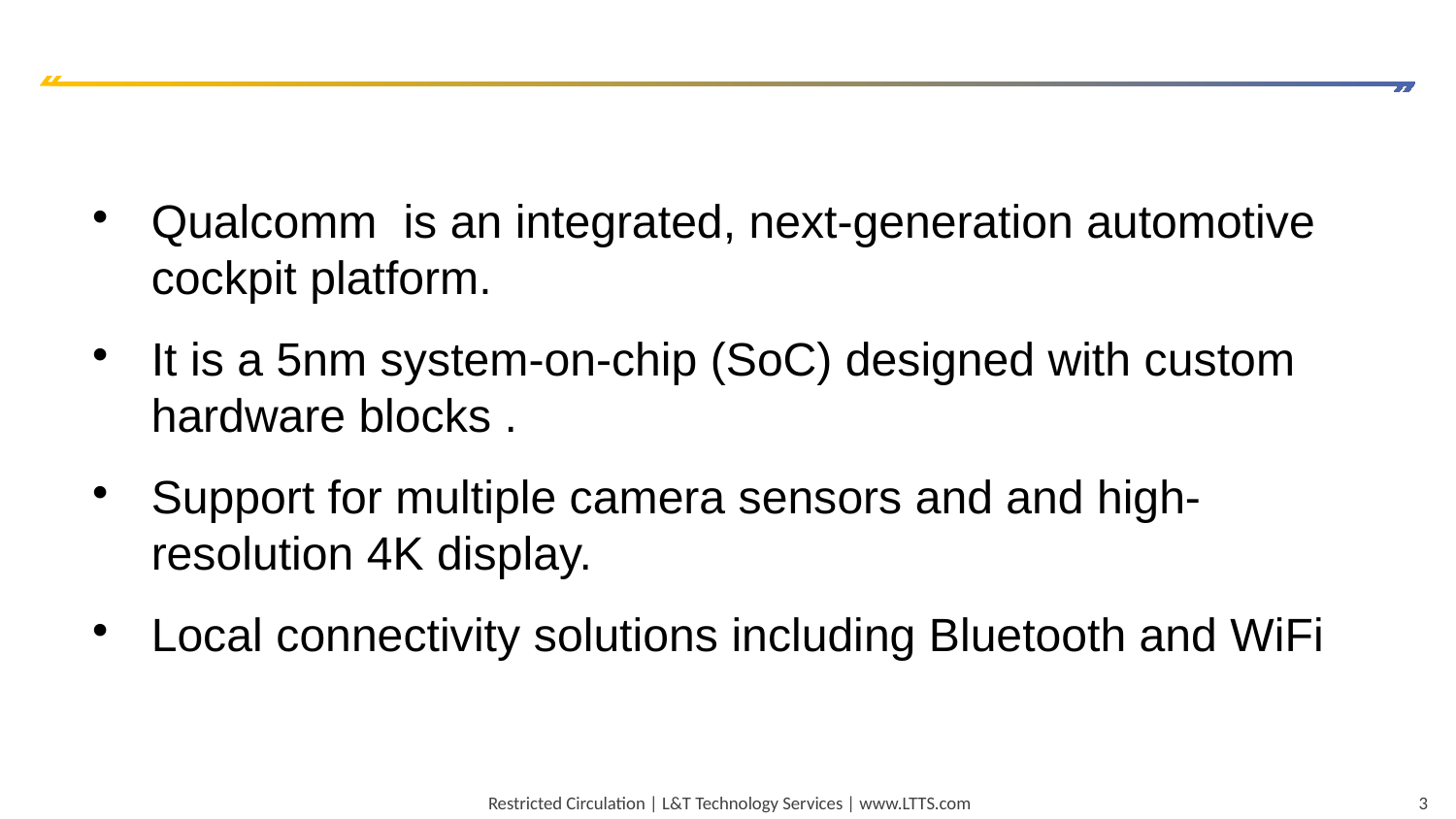

Qualcomm  is an integrated, next-generation automotive cockpit platform.
It is a 5nm system-on-chip (SoC) designed with custom hardware blocks .
Support for multiple camera sensors and and high-resolution 4K display.
Local connectivity solutions including Bluetooth and WiFi